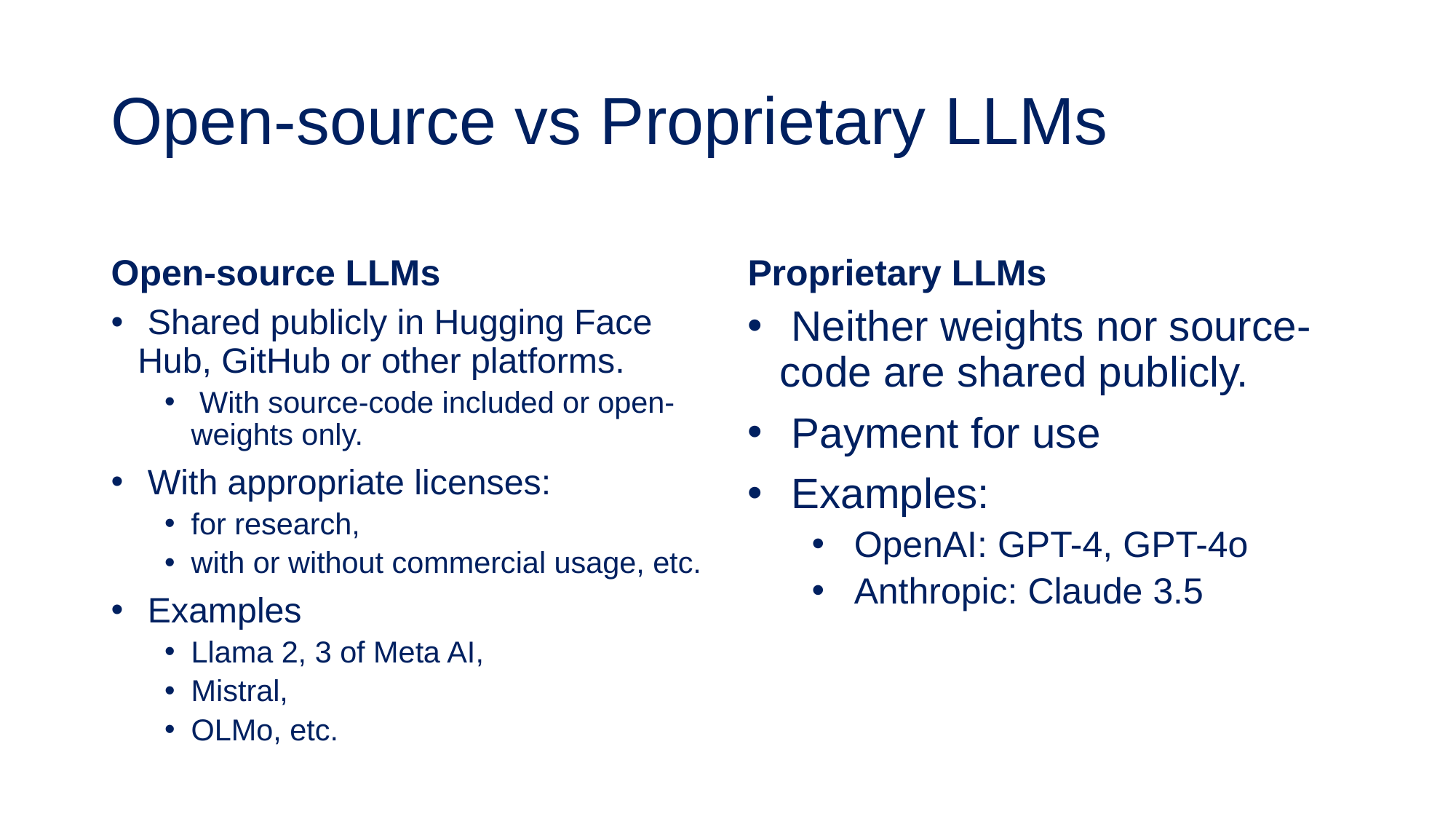

# Open-source vs Proprietary LLMs
Open-source LLMs
Proprietary LLMs
 Neither weights nor source-code are shared publicly.
 Payment for use
 Examples:
 OpenAI: GPT-4, GPT-4o
 Anthropic: Claude 3.5
 Shared publicly in Hugging Face Hub, GitHub or other platforms.
 With source-code included or open-weights only.
 With appropriate licenses:
for research,
with or without commercial usage, etc.
 Examples
Llama 2, 3 of Meta AI,
Mistral,
OLMo, etc.